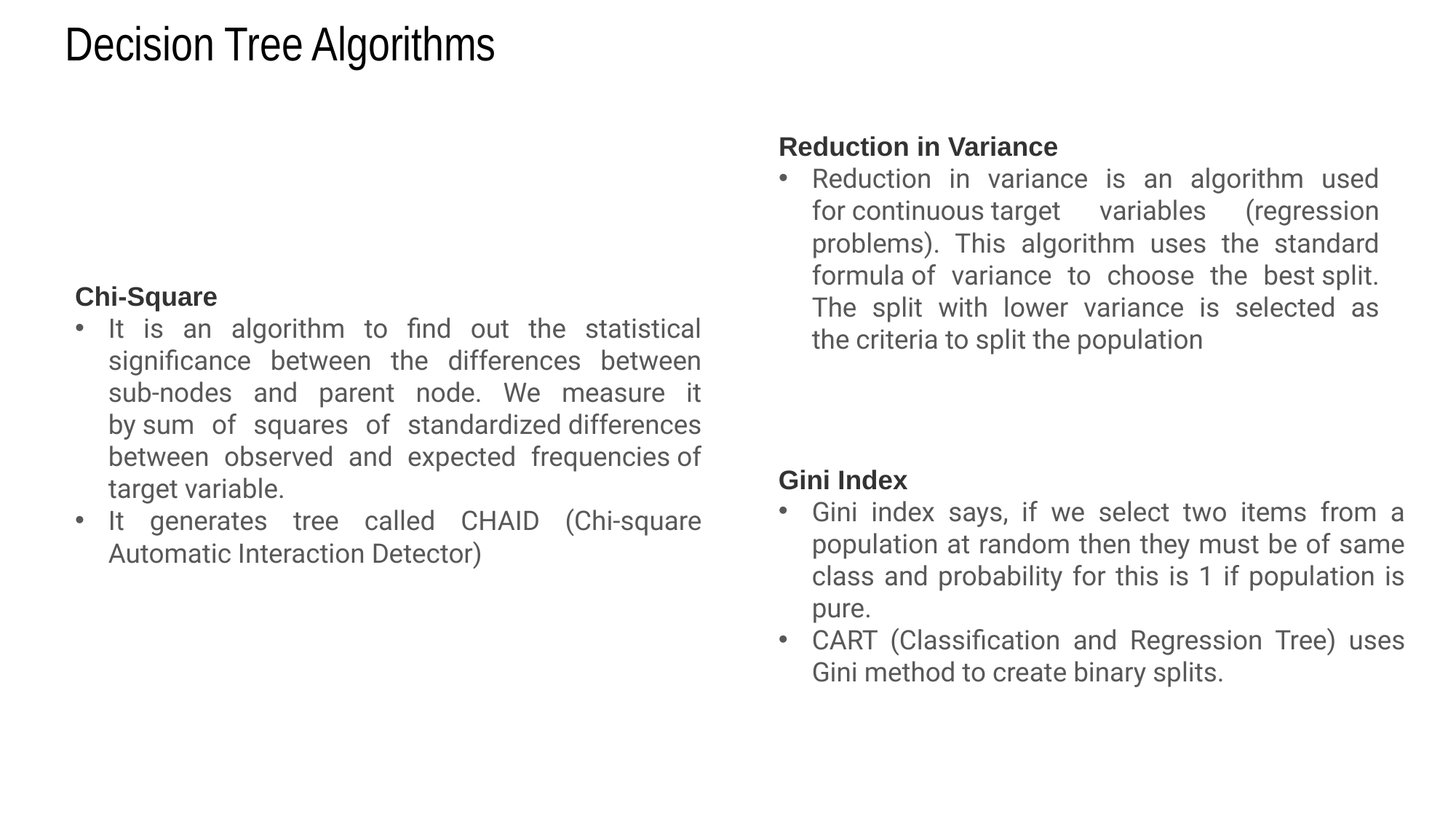

Decision Tree Algorithms
Reduction in Variance
Reduction in variance is an algorithm used for continuous target variables (regression problems). This algorithm uses the standard formula of variance to choose the best split. The split with lower variance is selected as the criteria to split the population
Chi-Square
It is an algorithm to find out the statistical significance between the differences between sub-nodes and parent node. We measure it by sum of squares of standardized differences between observed and expected frequencies of target variable.
It generates tree called CHAID (Chi-square Automatic Interaction Detector)

Gini Index
Gini index says, if we select two items from a population at random then they must be of same class and probability for this is 1 if population is pure.
CART (Classification and Regression Tree) uses Gini method to create binary splits.